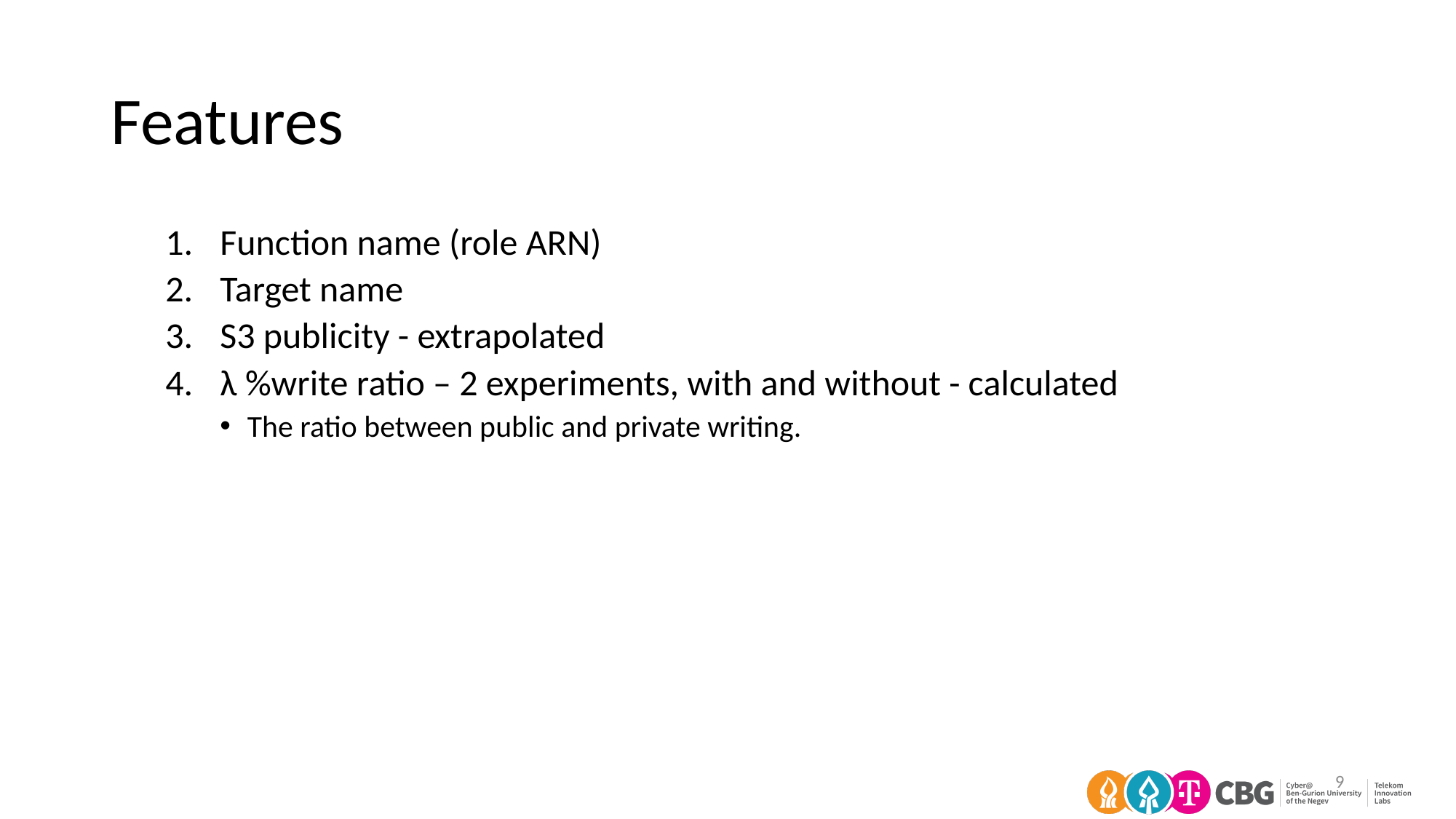

# Features
Function name (role ARN)
Target name
S3 publicity - extrapolated
λ %write ratio – 2 experiments, with and without - calculated
The ratio between public and private writing.

9